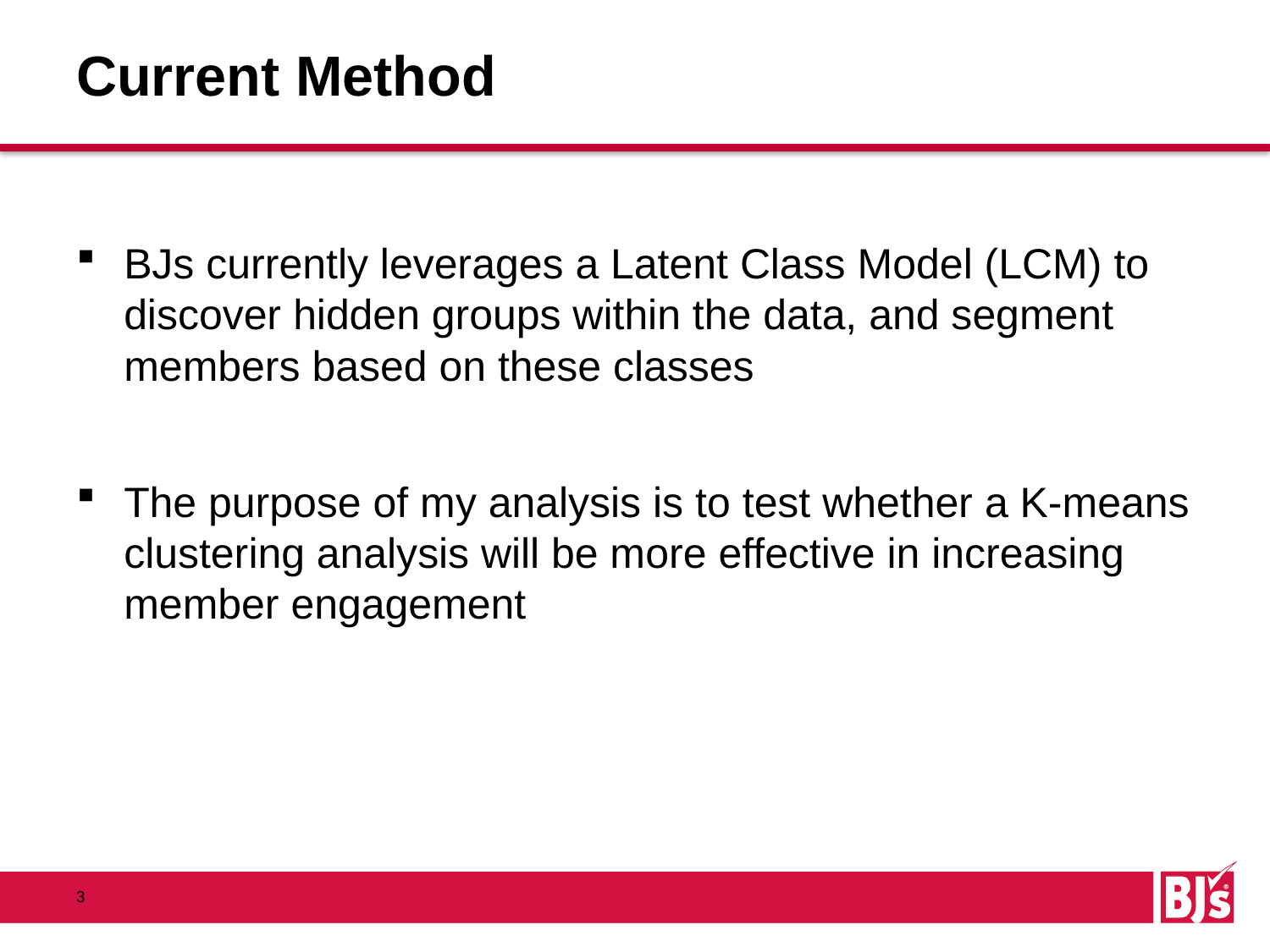

# Current Method

BJs currently leverages a Latent Class Model (LCM) to discover hidden groups within the data, and segment members based on these classes

The purpose of my analysis is to test whether a K-means clustering analysis will be more effective in increasing member engagement

3